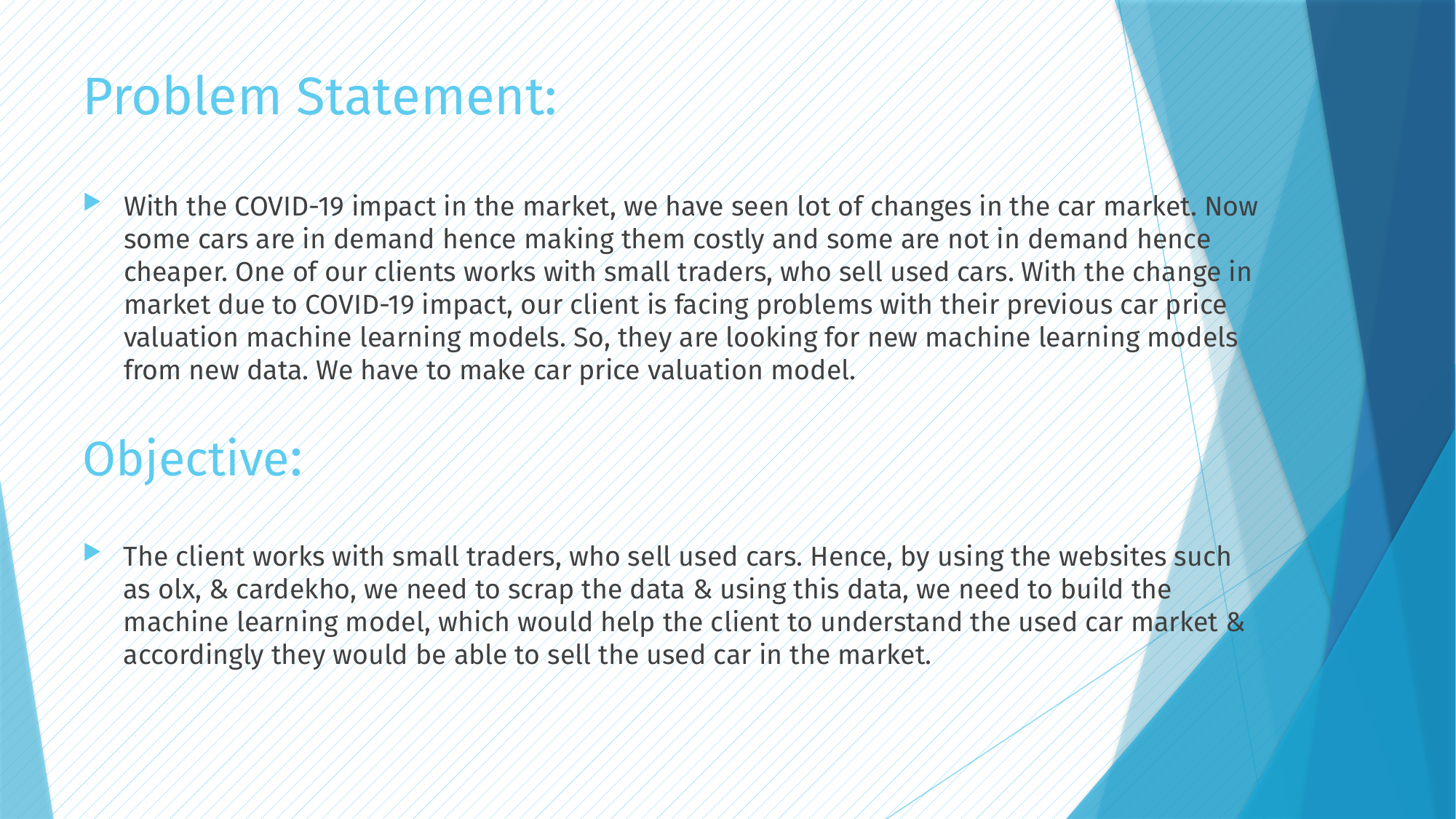

# Problem Statement:

With the COVID-19 impact in the market, we have seen lot of changes in the car market. Now some cars are in demand hence making them costly and some are not in demand hence cheaper. One of our clients works with small traders, who sell used cars. With the change in market due to COVID-19 impact, our client is facing problems with their previous car price valuation machine learning models. So, they are looking for new machine learning models from new data. We have to make car price valuation model.

Objective:
The client works with small traders, who sell used cars. Hence, by using the websites such as olx, & cardekho, we need to scrap the data & using this data, we need to build the machine learning model, which would help the client to understand the used car market & accordingly they would be able to sell the used car in the market.